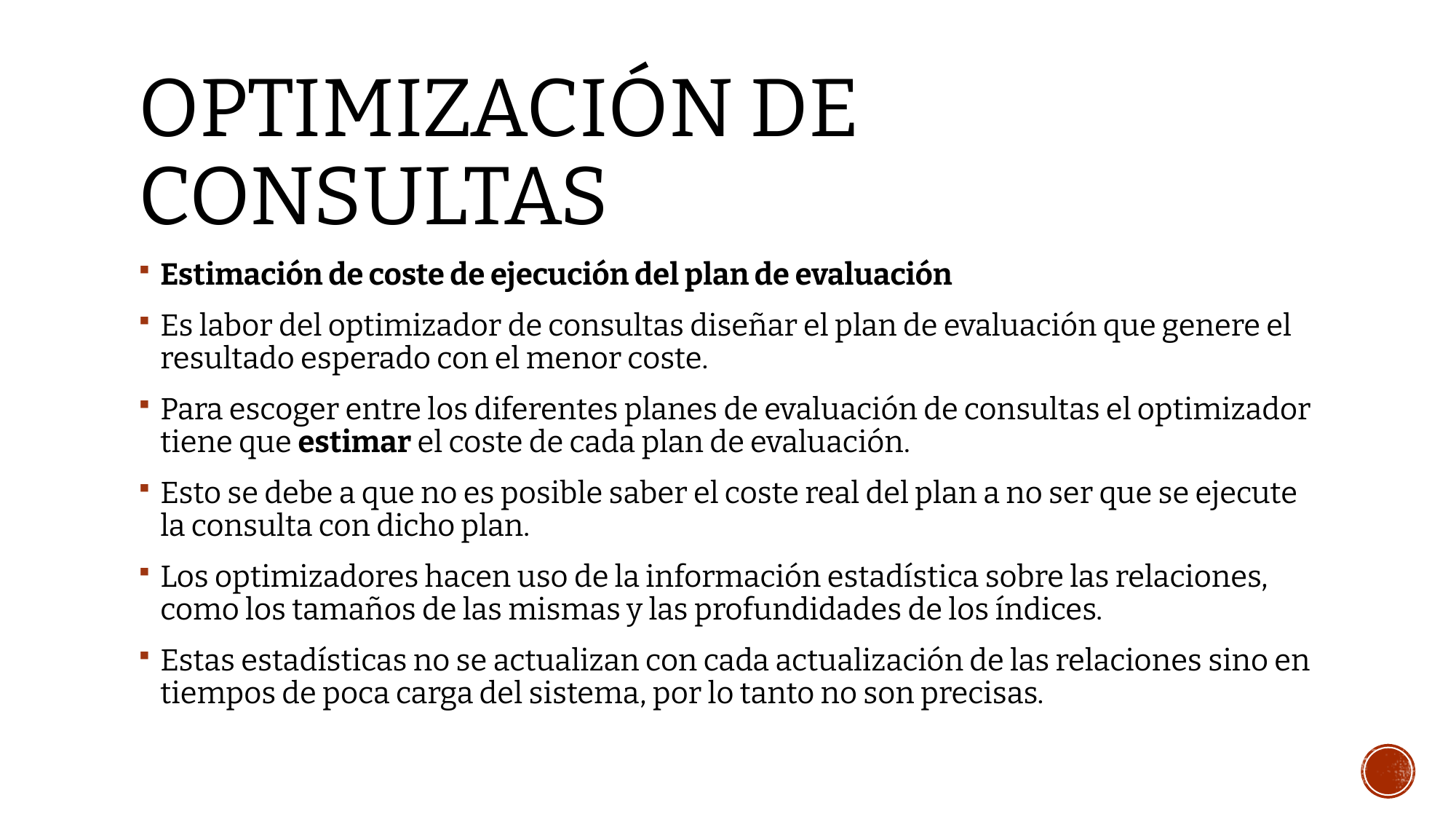

# Optimización de Consultas
Estimación de coste de ejecución del plan de evaluación
Es labor del optimizador de consultas diseñar el plan de evaluación que genere el resultado esperado con el menor coste.
Para escoger entre los diferentes planes de evaluación de consultas el optimizador tiene que estimar el coste de cada plan de evaluación.
Esto se debe a que no es posible saber el coste real del plan a no ser que se ejecute la consulta con dicho plan.
Los optimizadores hacen uso de la información estadística sobre las relaciones, como los tamaños de las mismas y las profundidades de los índices.
Estas estadísticas no se actualizan con cada actualización de las relaciones sino en tiempos de poca carga del sistema, por lo tanto no son precisas.